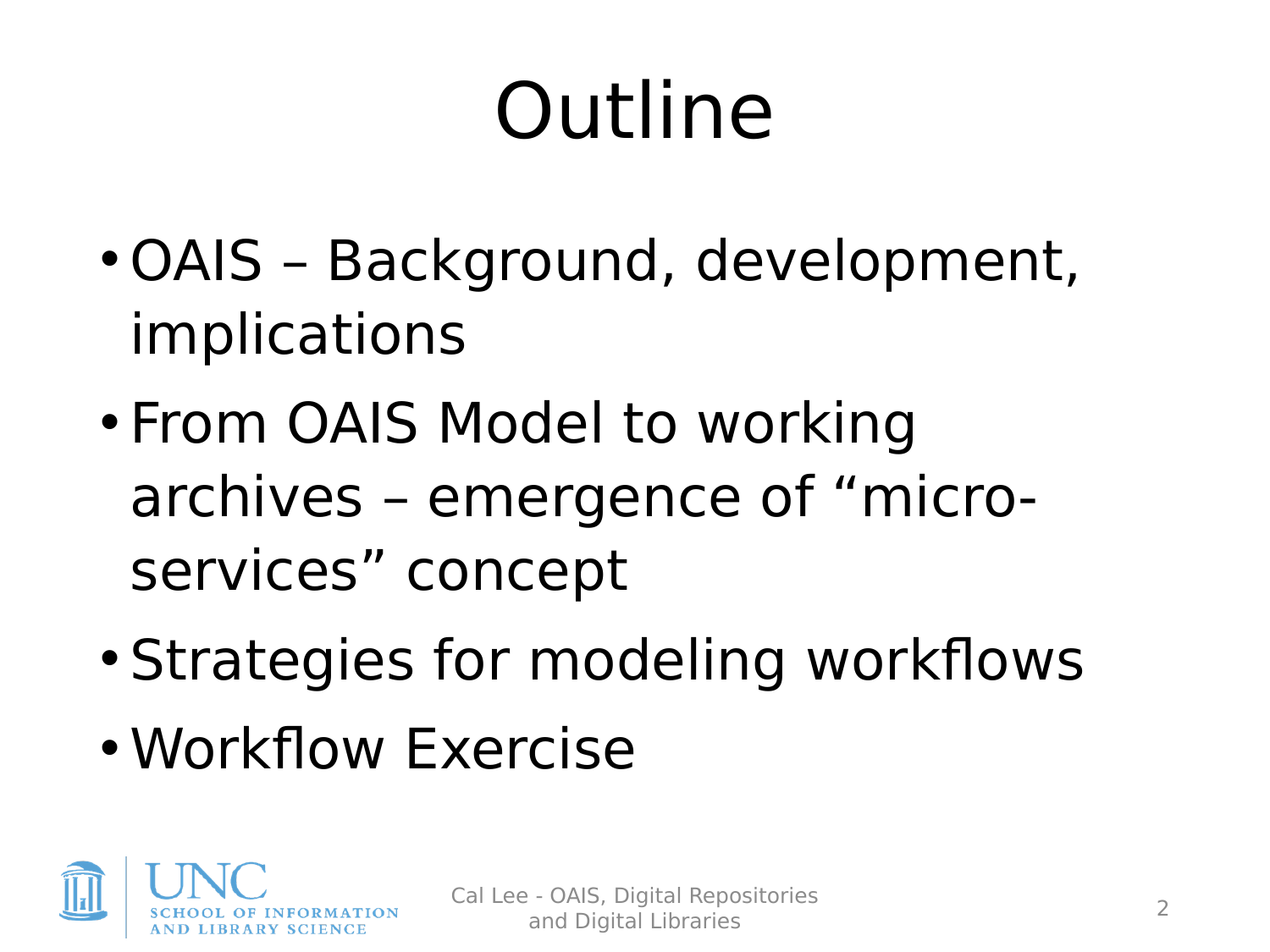

# Outline
OAIS – Background, development, implications
From OAIS Model to working archives – emergence of “micro-services” concept
Strategies for modeling workflows
Workflow Exercise
Cal Lee - OAIS, Digital Repositories and Digital Libraries
2